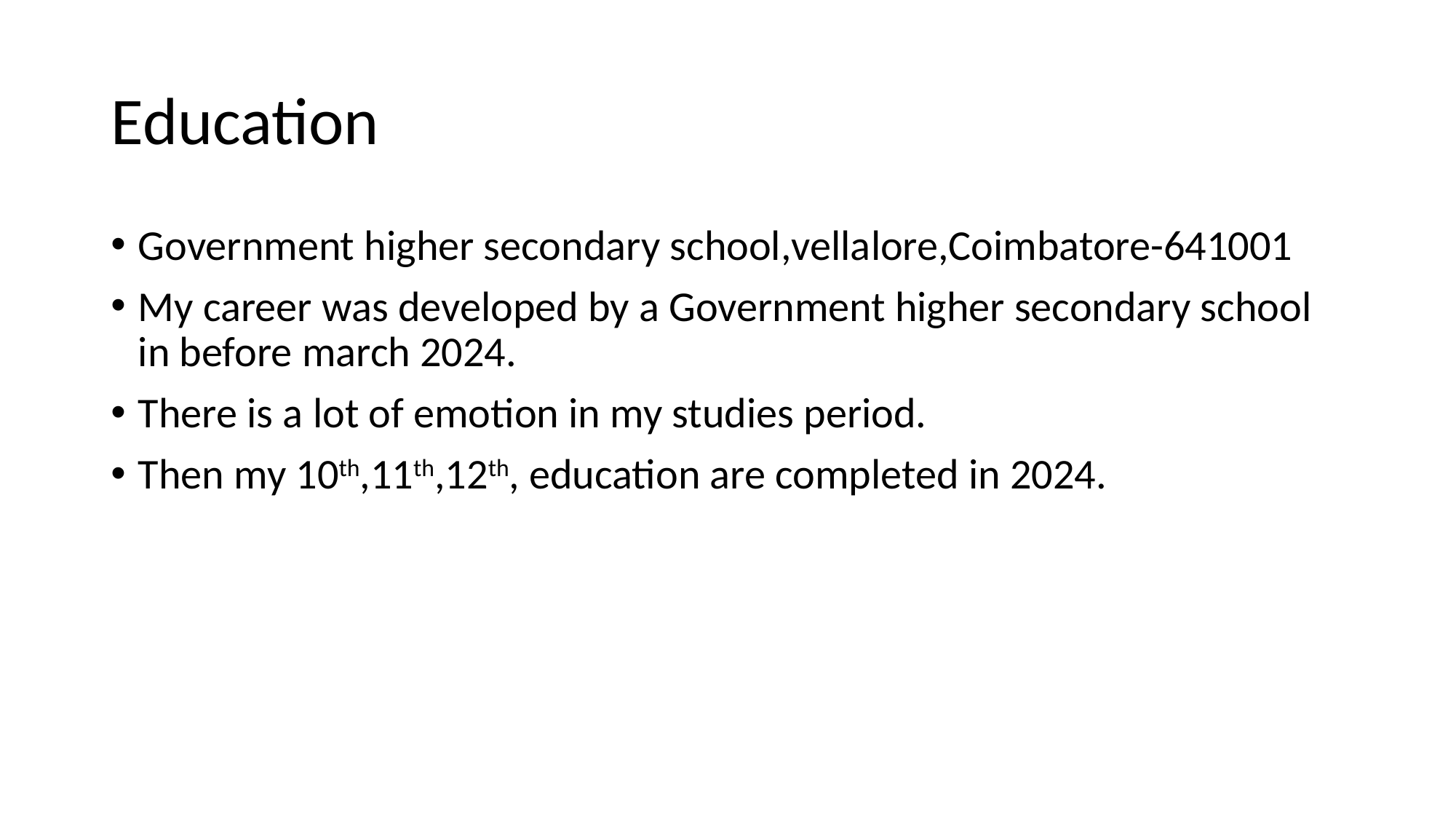

# Education
Government higher secondary school,vellalore,Coimbatore-641001
My career was developed by a Government higher secondary school in before march 2024.
There is a lot of emotion in my studies period.
Then my 10th,11th,12th, education are completed in 2024.